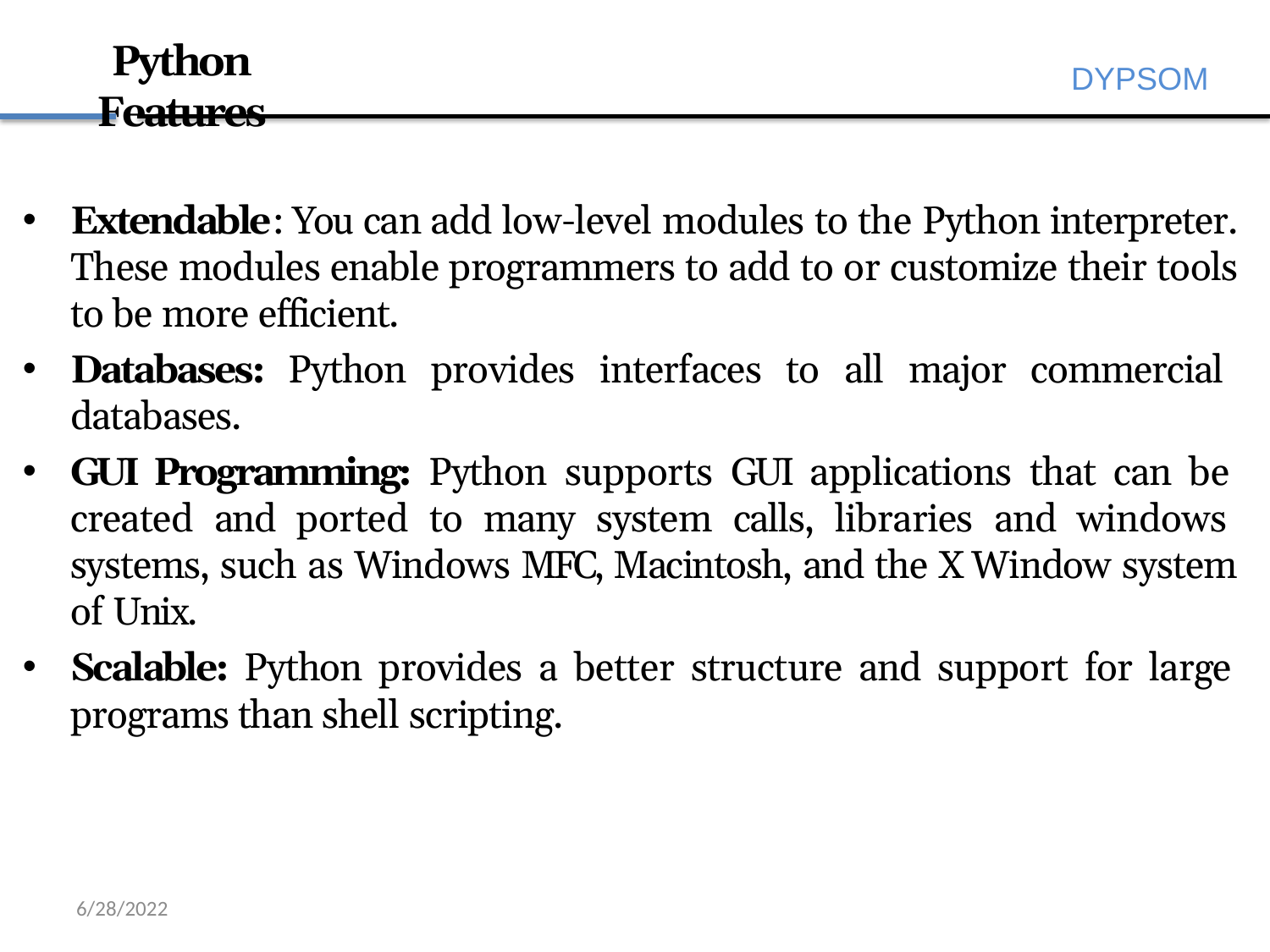

# Python Features
DYPSOM

Extendable: You can add low-level modules to the Python interpreter.  These modules enable programmers to add to or customize their tools  to be more efficient.
Databases: Python provides interfaces to all major commercial  databases.
GUI Programming: Python supports GUI applications that can be  created and ported to many system calls, libraries and windows  systems, such as Windows MFC, Macintosh, and the X Window system  of Unix.
Scalable: Python provides a better structure and support for large  programs than shell scripting.
6/28/2022
13